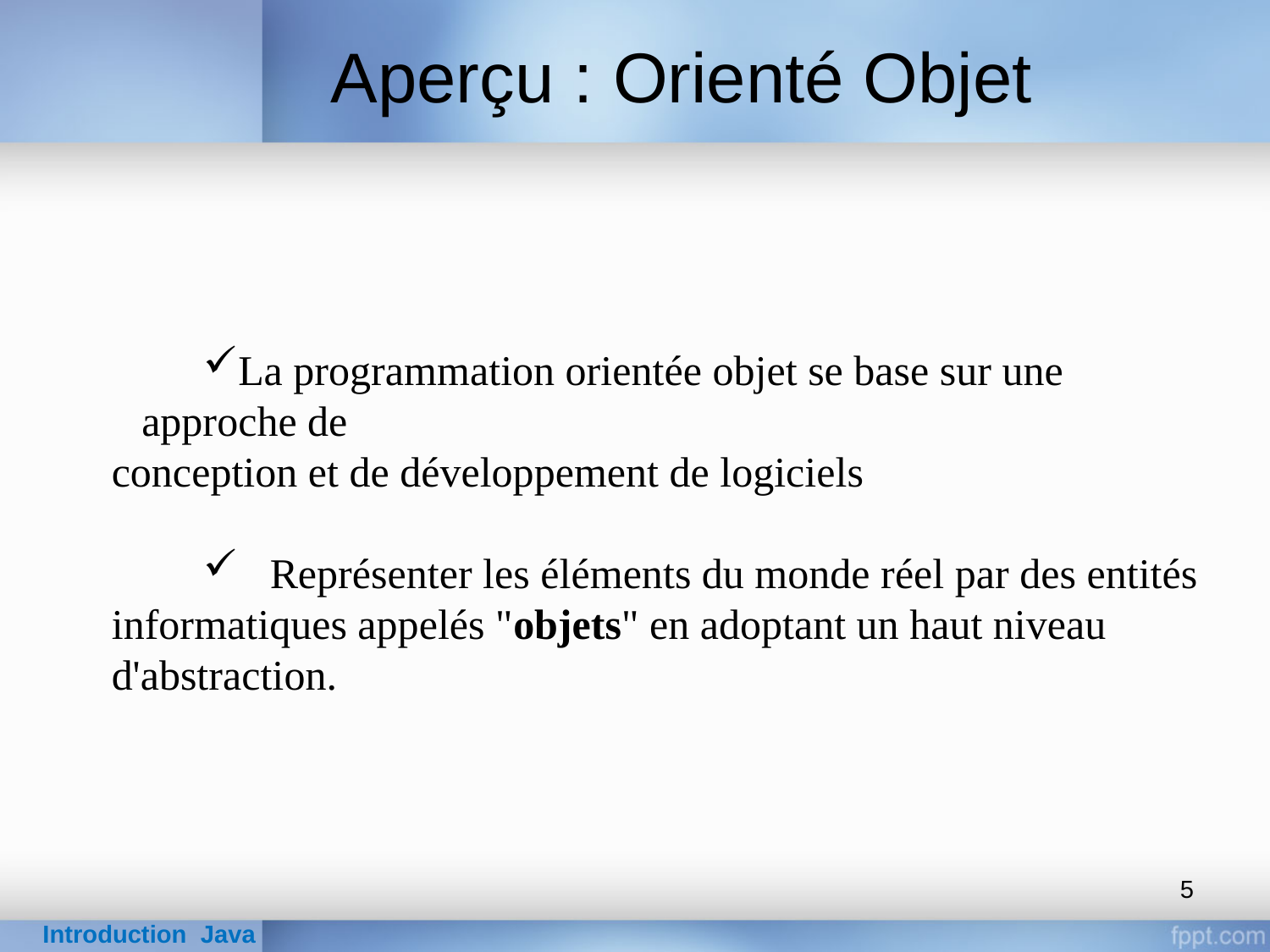

Aperçu : Orienté Objet
La programmation orientée objet se base sur une approche de
conception et de développement de logiciels

   Représenter les éléments du monde réel par des entités
informatiques appelés "objets" en adoptant un haut niveau
d'abstraction.
5
Introduction  Java